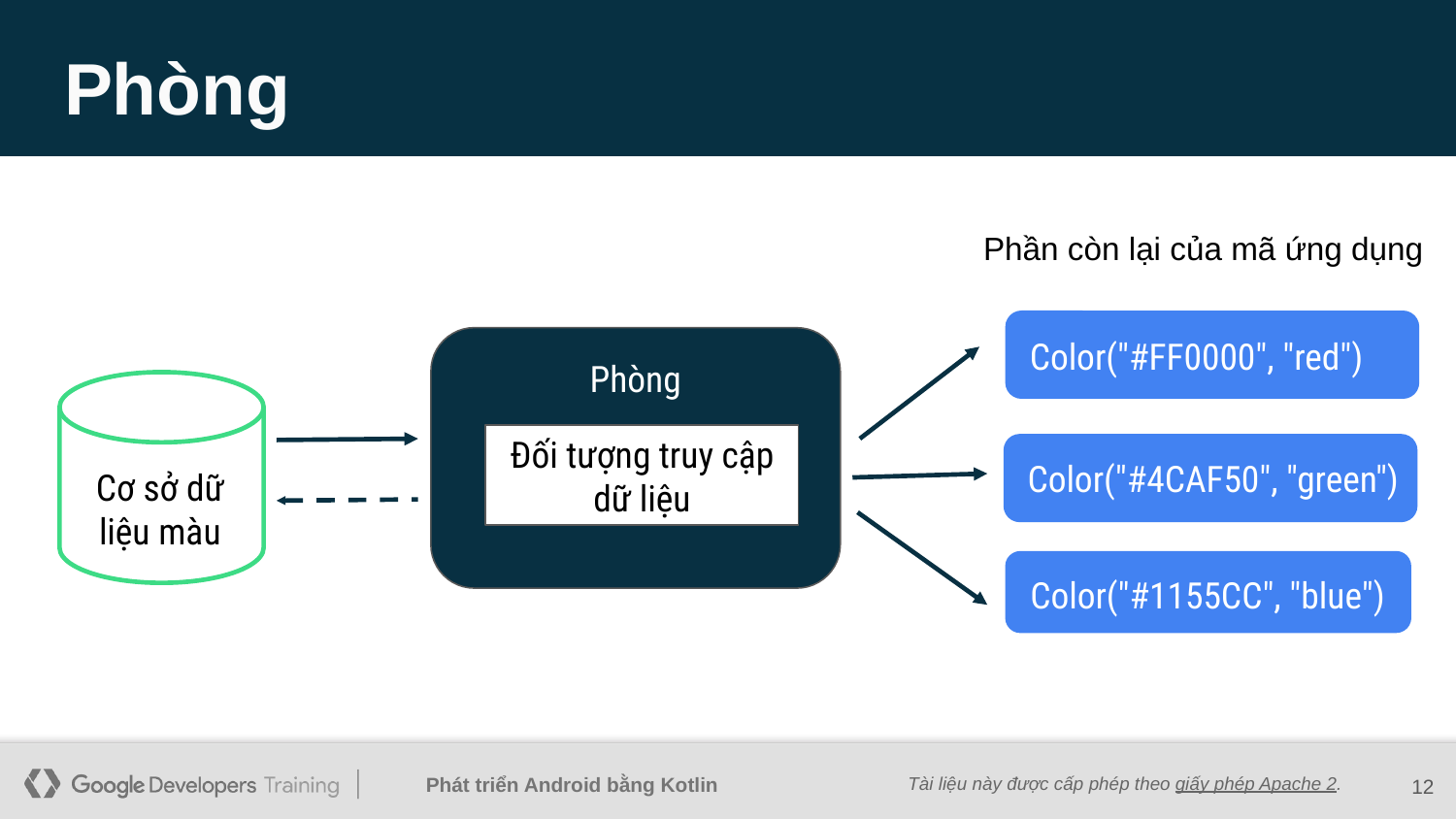

# Phòng
Phần còn lại của mã ứng dụng

Color("#FF0000", "red")

Phòng

Đối tượng truy cập dữ liệu

Color("#4CAF50", "green")
Cơ sở dữ liệu màu

Color("#1155CC", "blue")
12